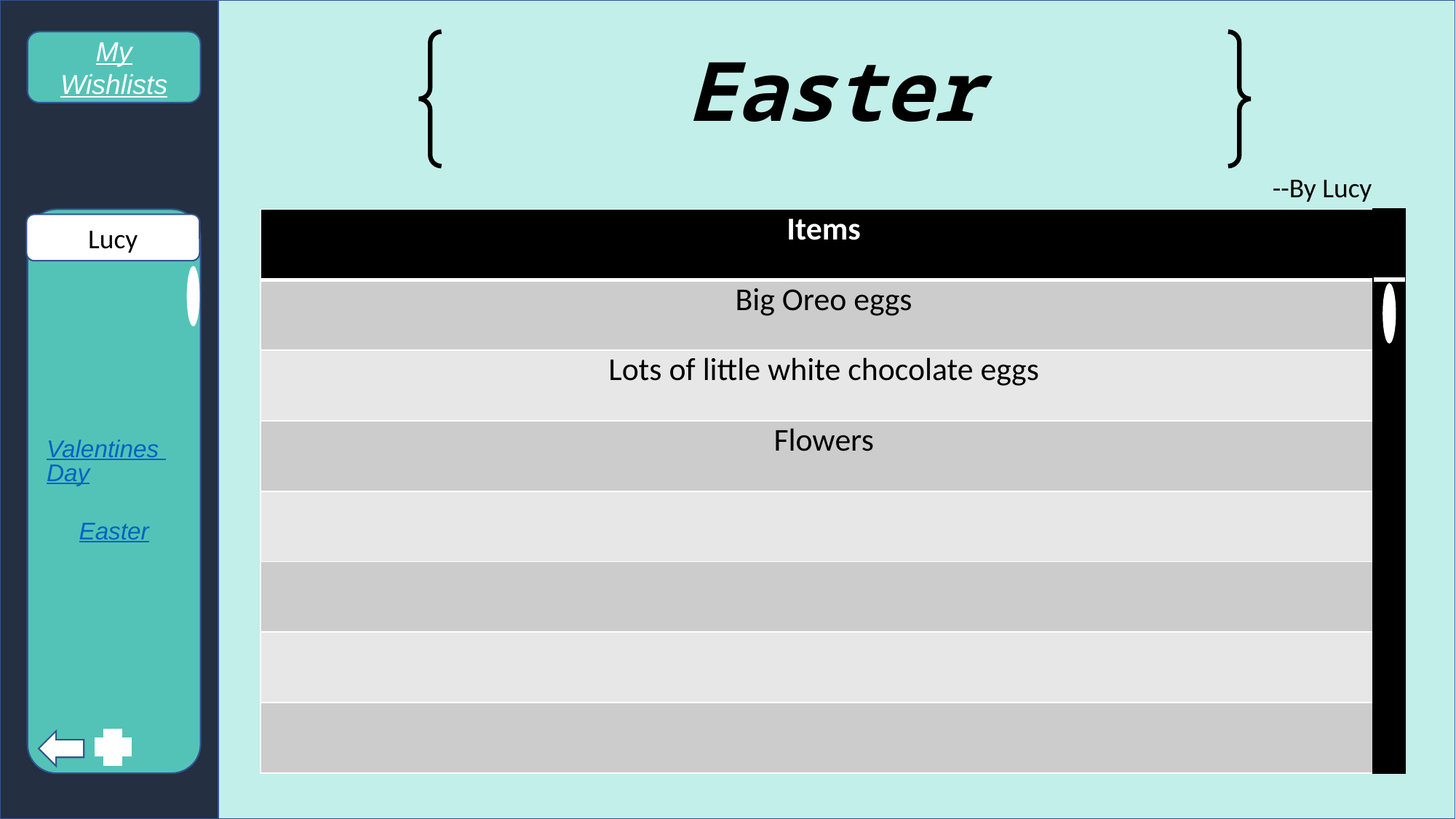

My Wishlists

Easter

--By Lucy
| Items |
| --- |
| Big Oreo eggs |
| Lots of little white chocolate eggs |
| Flowers |
|  |
|  |
|  |
|  |

Valentines Day

Easter

Lucy